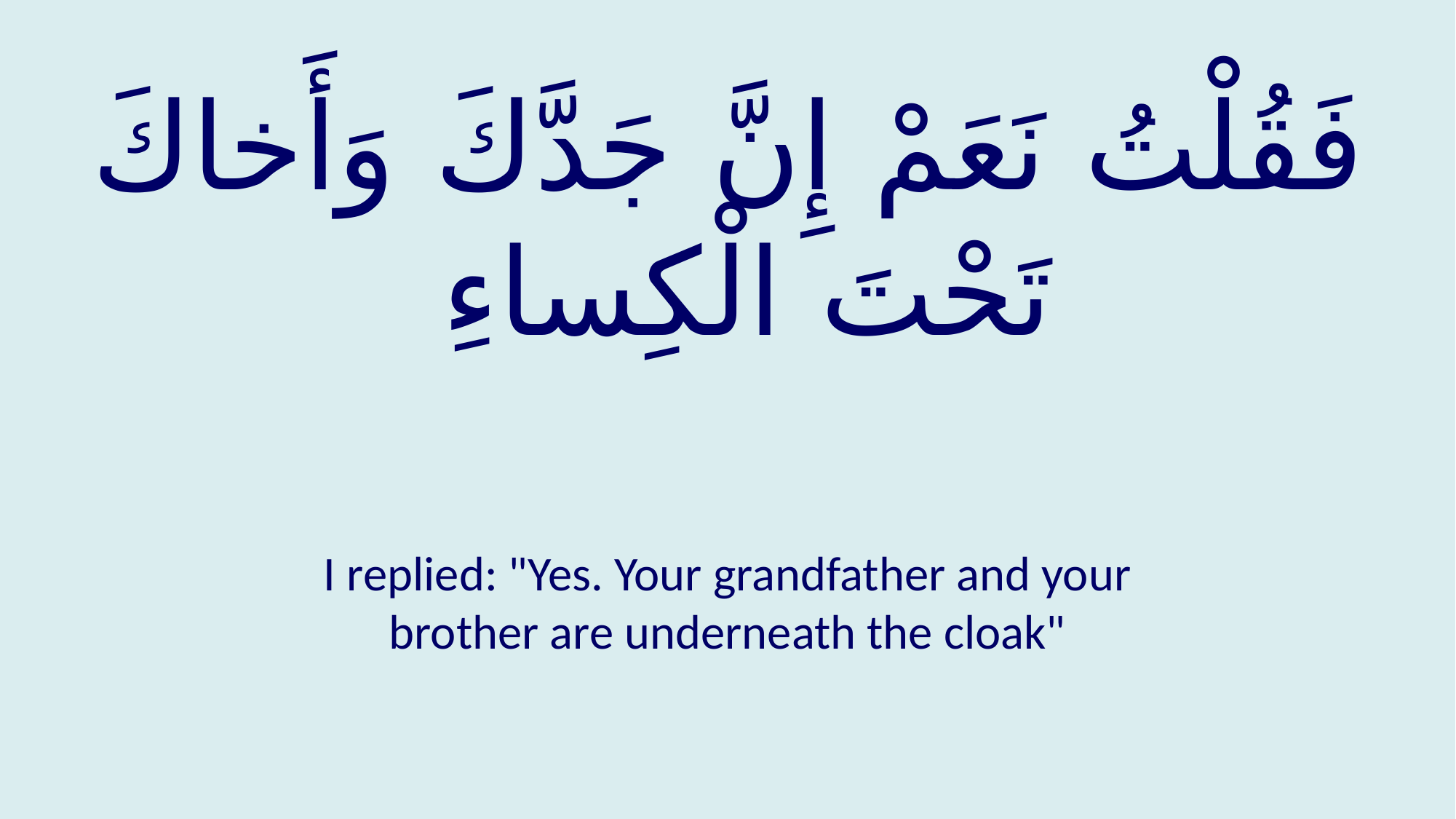

# فَقُلْتُ نَعَمْ إِنَّ جَدَّكَ وَأَخاكَ تَحْتَ الْكِساءِ
I replied: "Yes. Your grandfather and your brother are underneath the cloak"